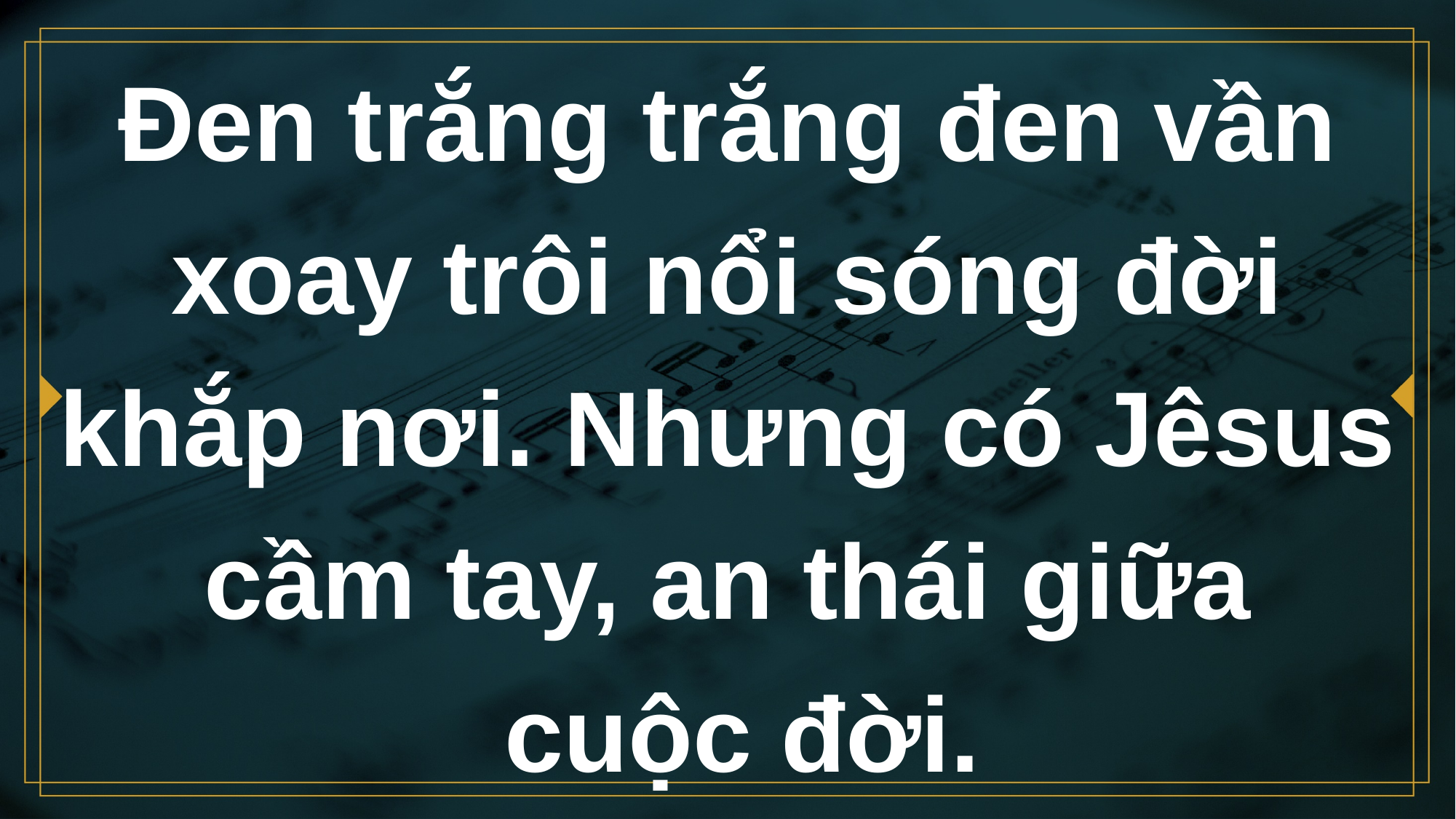

# Đen trắng trắng đen vần xoay trôi nổi sóng đời khắp nơi. Nhưng có Jêsus cầm tay, an thái giữa cuộc đời.